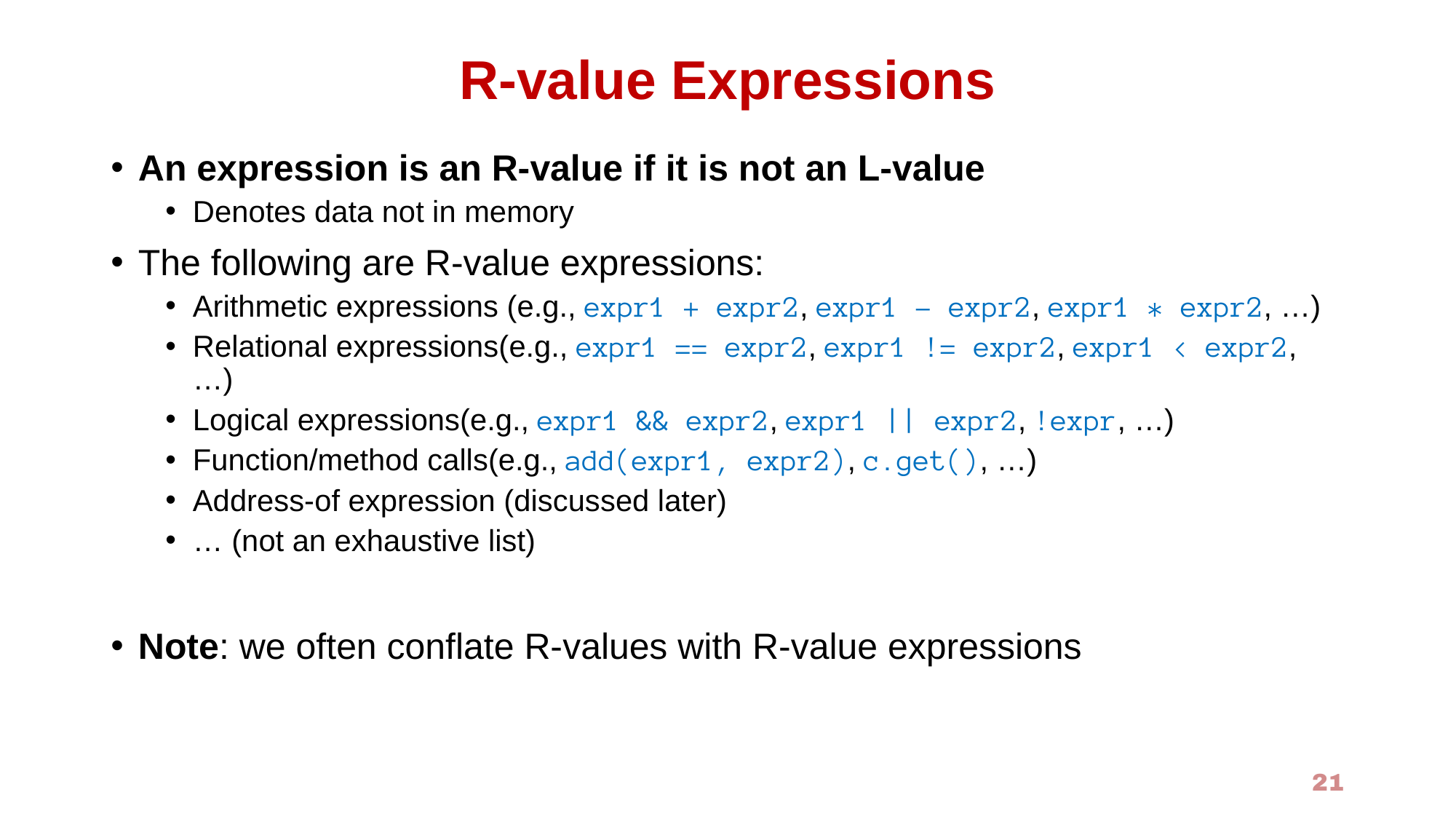

# R-value Expressions
An expression is an R-value if it is not an L-value
Denotes data not in memory
The following are R-value expressions:
Arithmetic expressions (e.g., expr1 + expr2, expr1 - expr2, expr1 * expr2, …)
Relational expressions(e.g., expr1 == expr2, expr1 != expr2, expr1 < expr2, …)
Logical expressions(e.g., expr1 && expr2, expr1 || expr2, !expr, …)
Function/method calls(e.g., add(expr1, expr2), c.get(), …)
Address-of expression (discussed later)
… (not an exhaustive list)

Note: we often conflate R-values with R-value expressions
21